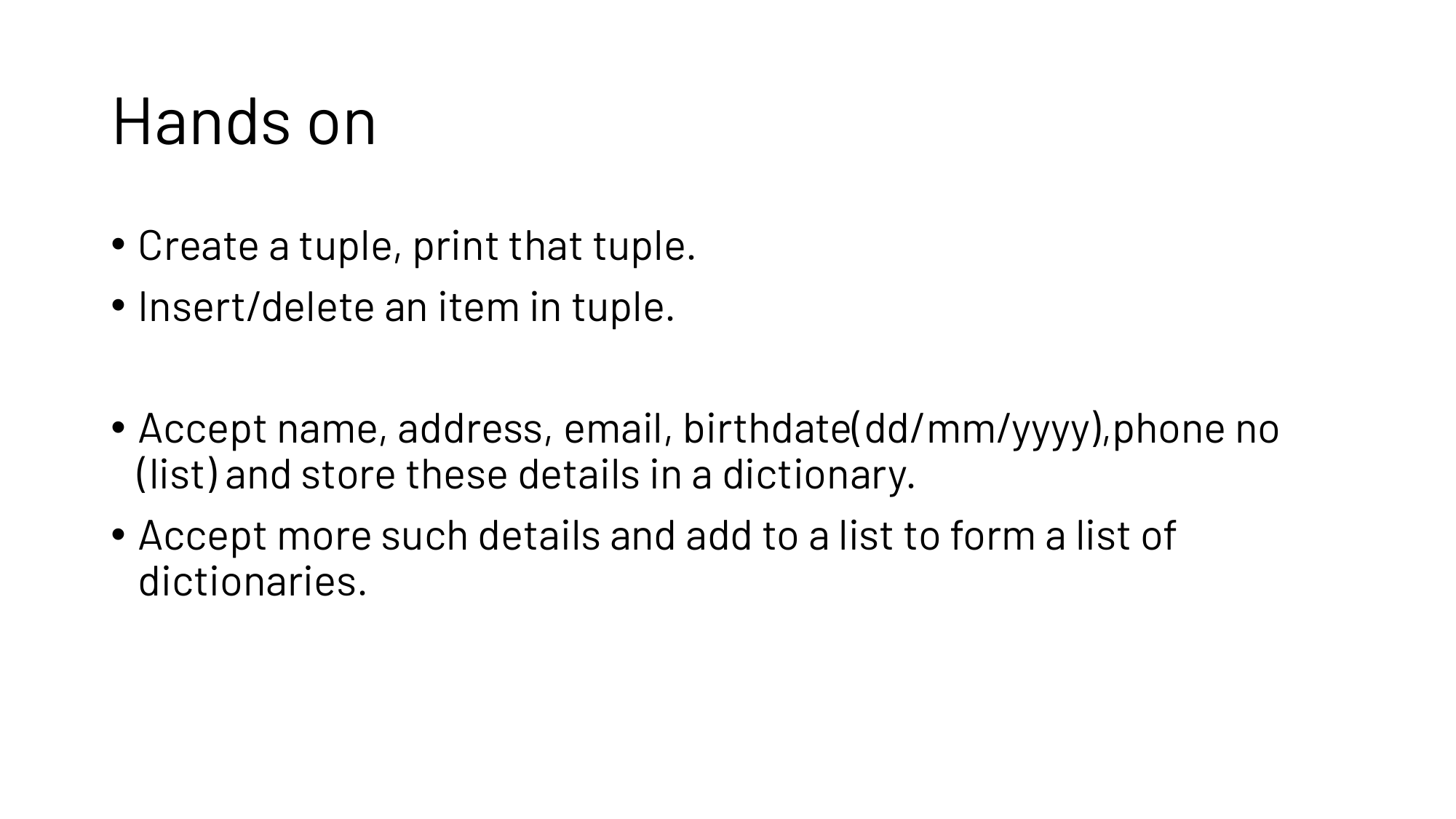

# Hands on
Create a tuple, print that tuple.
Insert/delete an item in tuple.

Accept name, address, email, birthdate(dd/mm/yyyy),phone no (list) and store these details in a dictionary.
Accept more such details and add to a list to form a list of dictionaries.